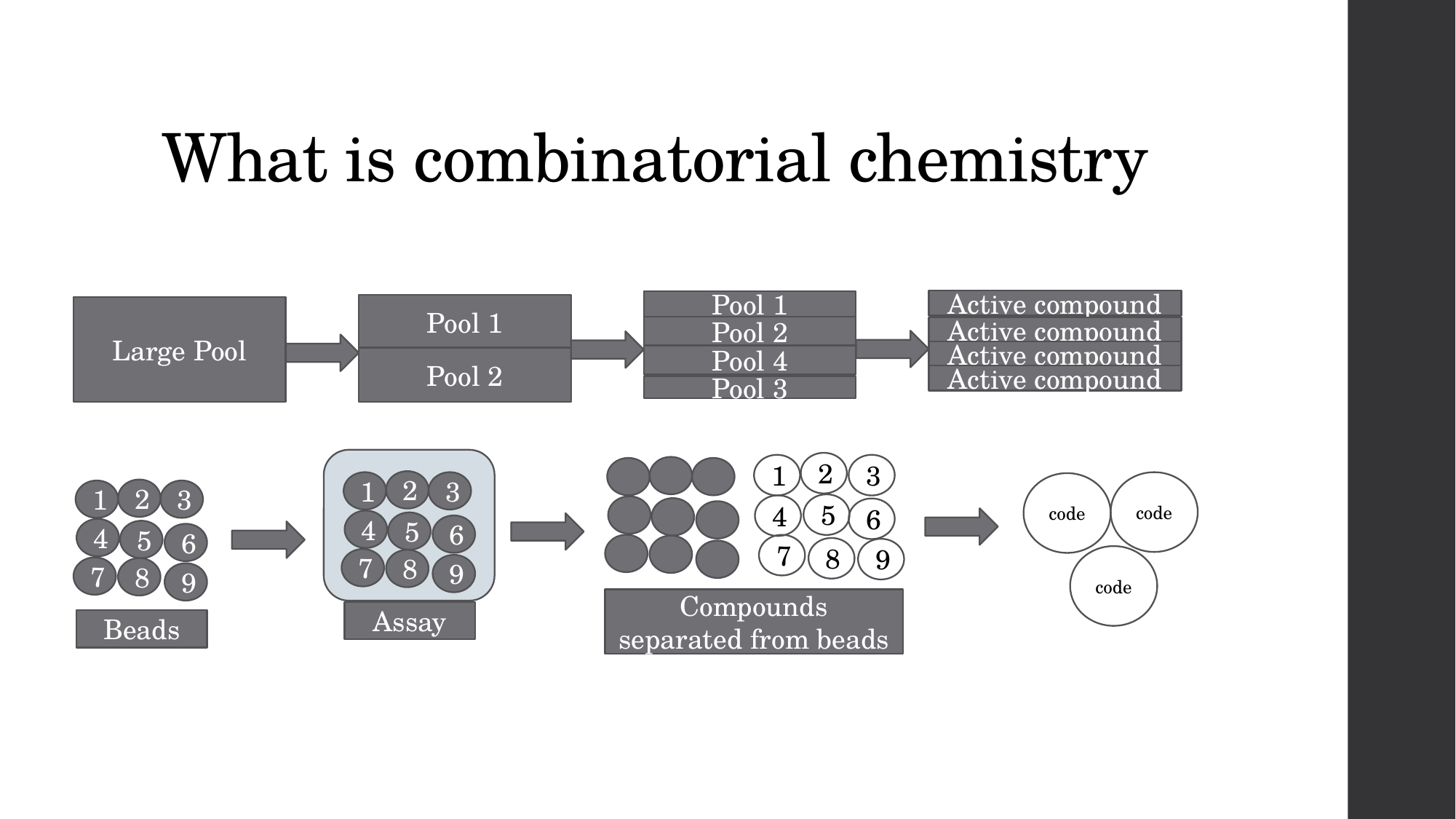

# What is combinatorial chemistry
Active compound
Pool 1
Pool 1
Large Pool
Pool 2
Active compound

Active compound
Pool 4
Pool 2
Active compound
Pool 3

2
1
3

2
1
3
code
code
2
1
3
5
4

6

4
5

6
4
5

6

7

8
9

code
7
8
9
7
8
9
Compounds separated from beads
Assay
Beads